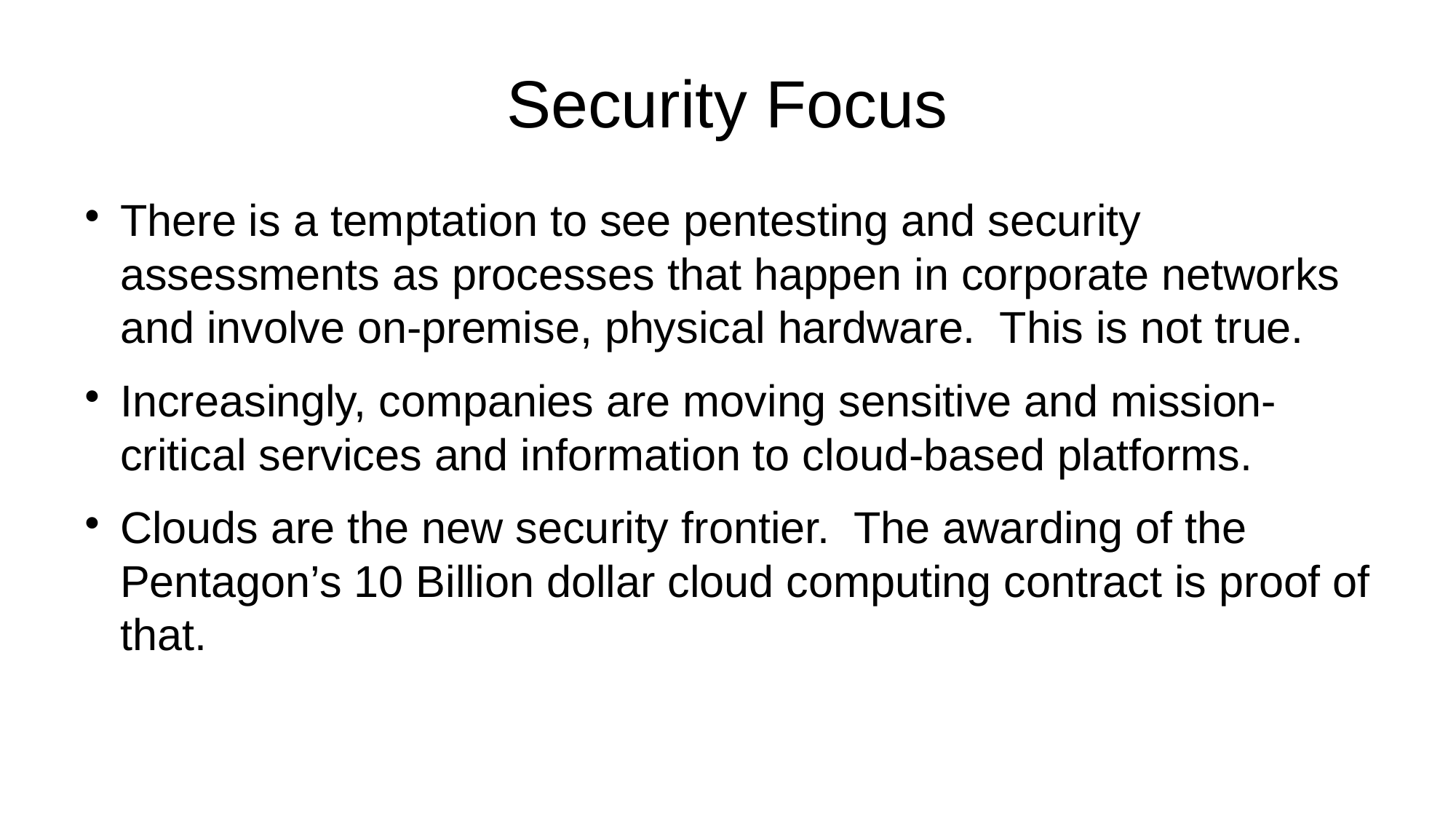

Security Focus
There is a temptation to see pentesting and security assessments as processes that happen in corporate networks and involve on-premise, physical hardware.  This is not true.
Increasingly, companies are moving sensitive and mission-critical services and information to cloud-based platforms.
Clouds are the new security frontier.  The awarding of the Pentagon’s 10 Billion dollar cloud computing contract is proof of that.